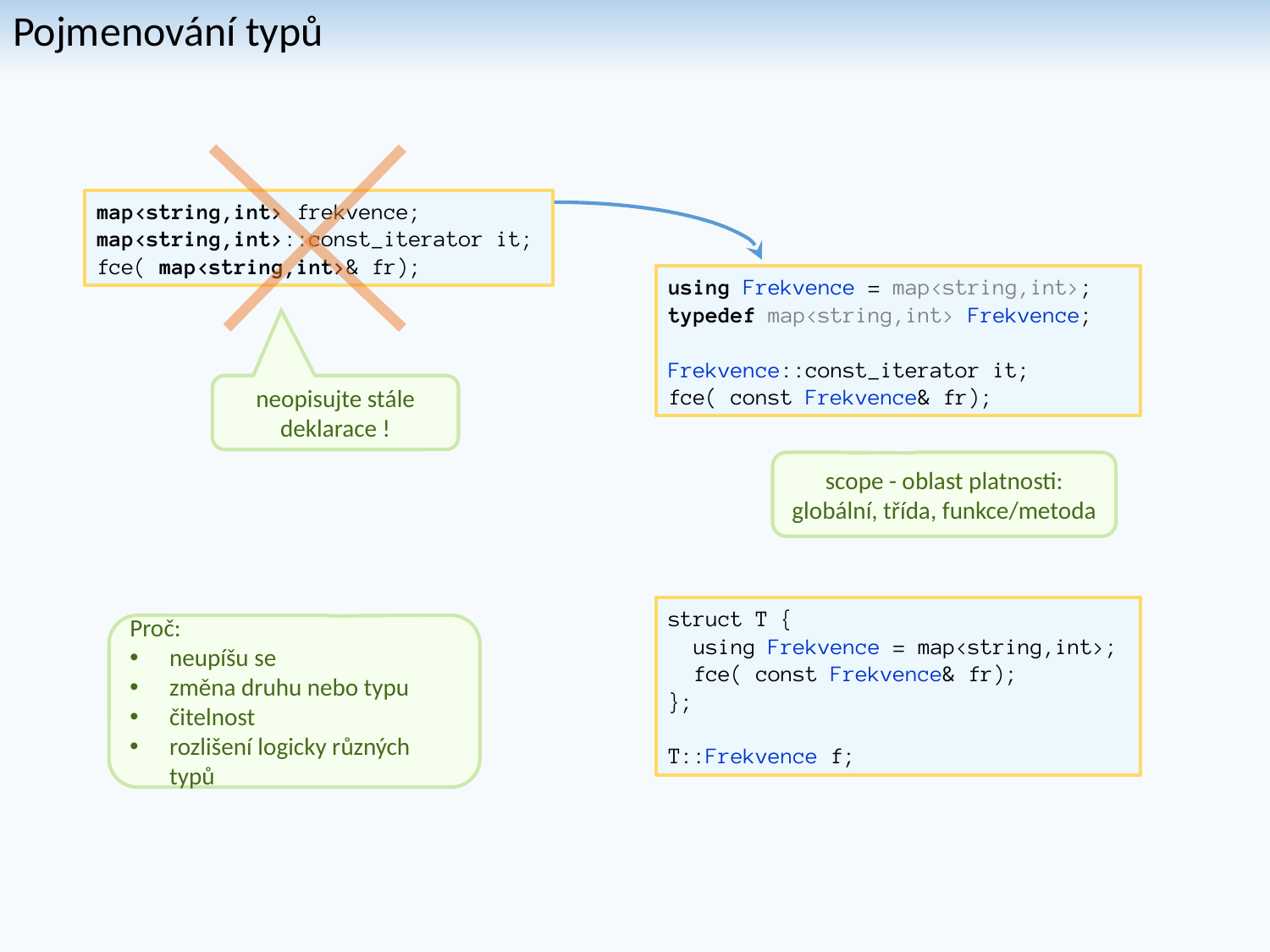

Pojmenování typů
map<string,int> frekvence;
map<string,int>::const_iterator it;
fce( map<string,int>& fr);

using Frekvence = map<string,int>;
typedef map<string,int> Frekvence;

Frekvence::const_iterator it;
fce( const Frekvence& fr);
neopisujte stále deklarace !
scope - oblast platnosti:
globální, třída, funkce/metoda
struct T {
  using Frekvence = map<string,int>;
  fce( const Frekvence& fr);
};

T::Frekvence f;
Proč:
neupíšu se
změna druhu nebo typu
čitelnost
rozlišení logicky různých typů